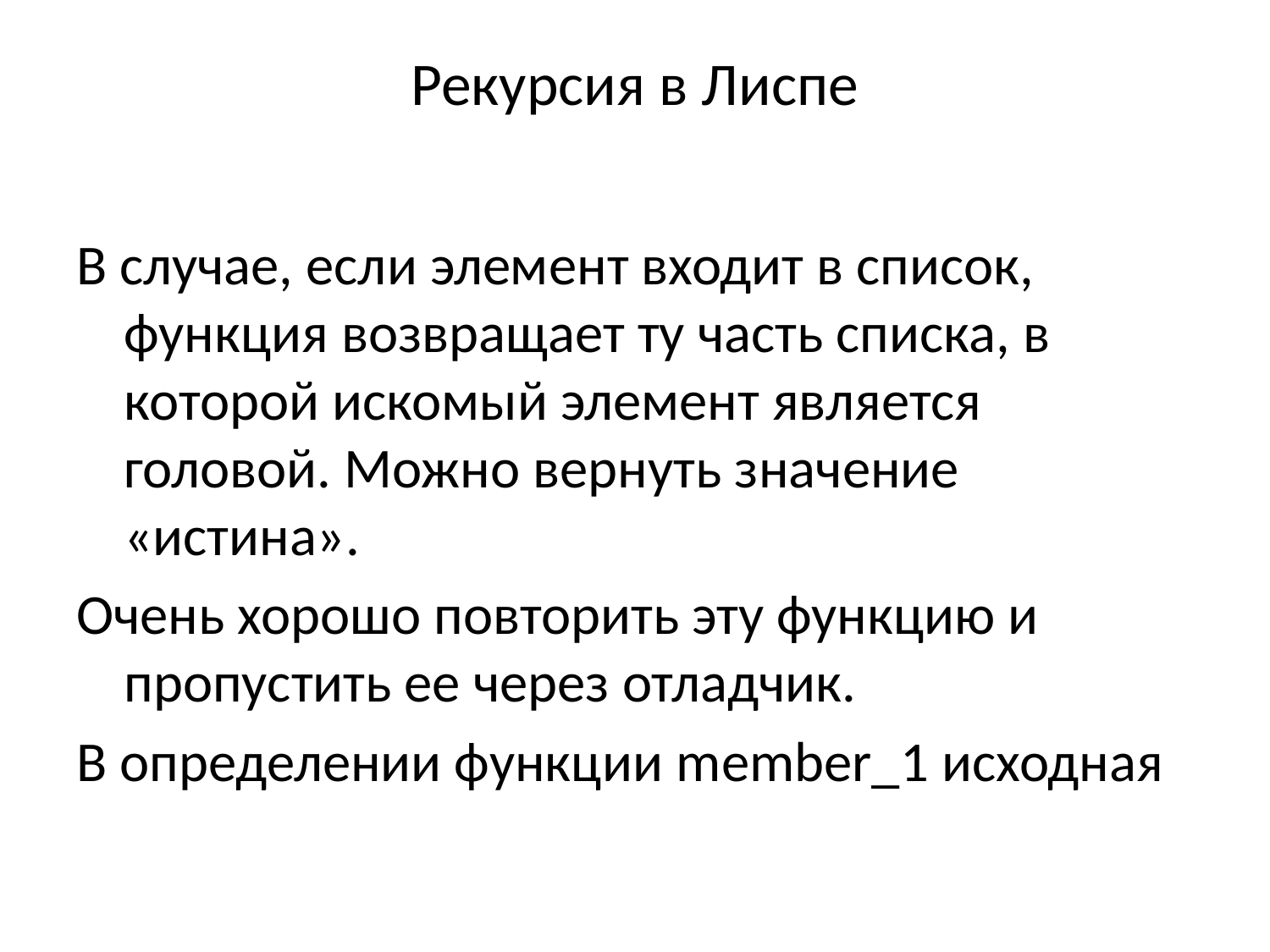

# Рекурсия в Лиспе
В случае, если элемент входит в список, функция возвращает ту часть списка, в которой искомый элемент является головой. Можно вернуть значение «истина».
Очень хорошо повторить эту функцию и пропустить ее через отладчик.
В определении функции member_1 исходная